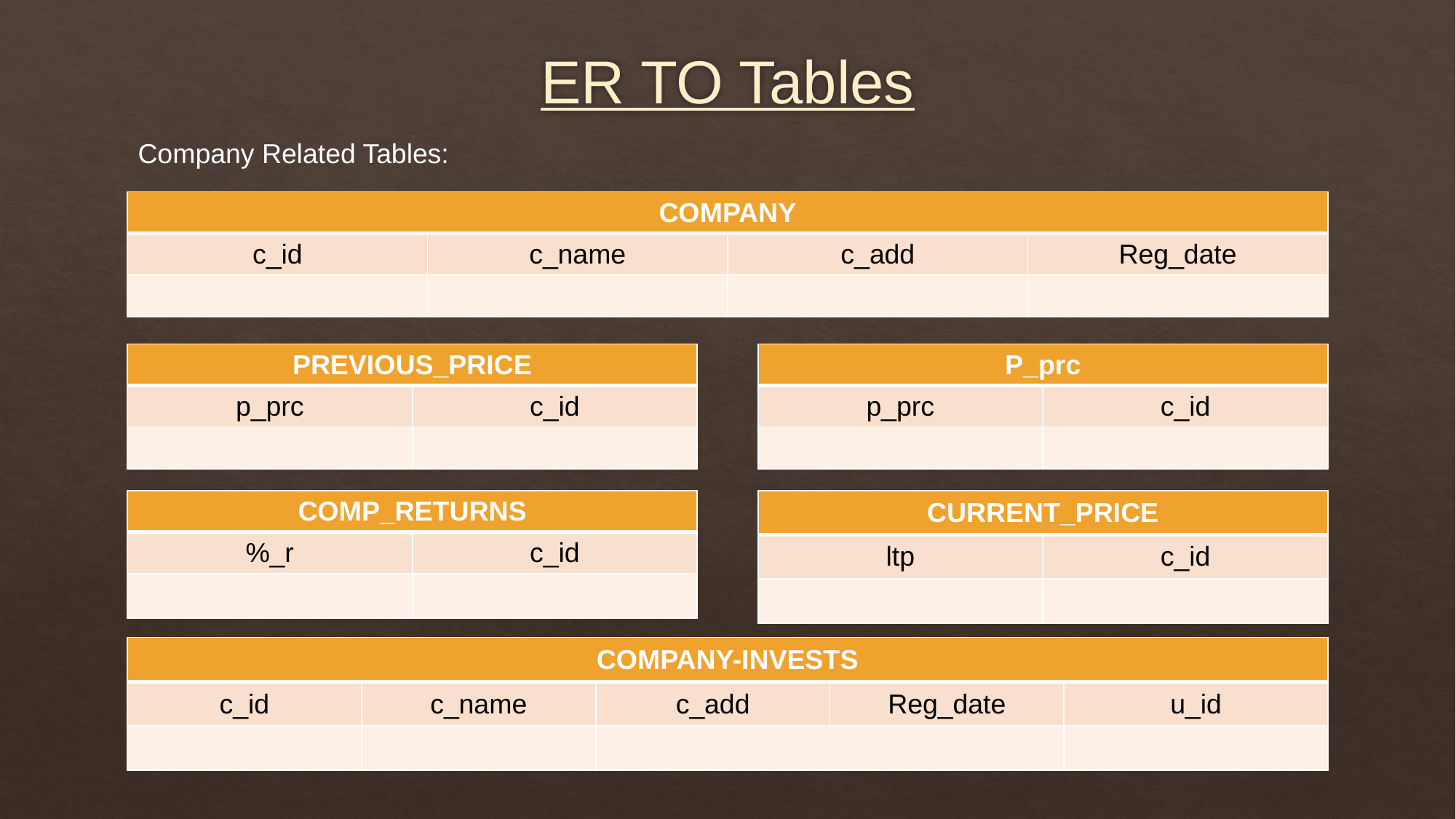

# ER TO Tables
Company Related Tables:
| COMPANY |  |  |  |
| --- | --- | --- | --- |
| c\_id | c\_name | c\_add | Reg\_date |
|  |  |  |  |
| PREVIOUS\_PRICE |  |
| --- | --- |
| p\_prc | c\_id |
|  |  |
| P\_prc |  |
| --- | --- |
| p\_prc | c\_id |
|  |  |
| COMP\_RETURNS |  |
| --- | --- |
| %\_r | c\_id |
|  |  |
| CURRENT\_PRICE |  |
| --- | --- |
| ltp | c\_id |
|  |  |
| COMPANY-INVESTS |  |  |  |  |
| --- | --- | --- | --- | --- |
| c\_id | c\_name | c\_add | Reg\_date | u\_id |
|  |  |  |  |  |